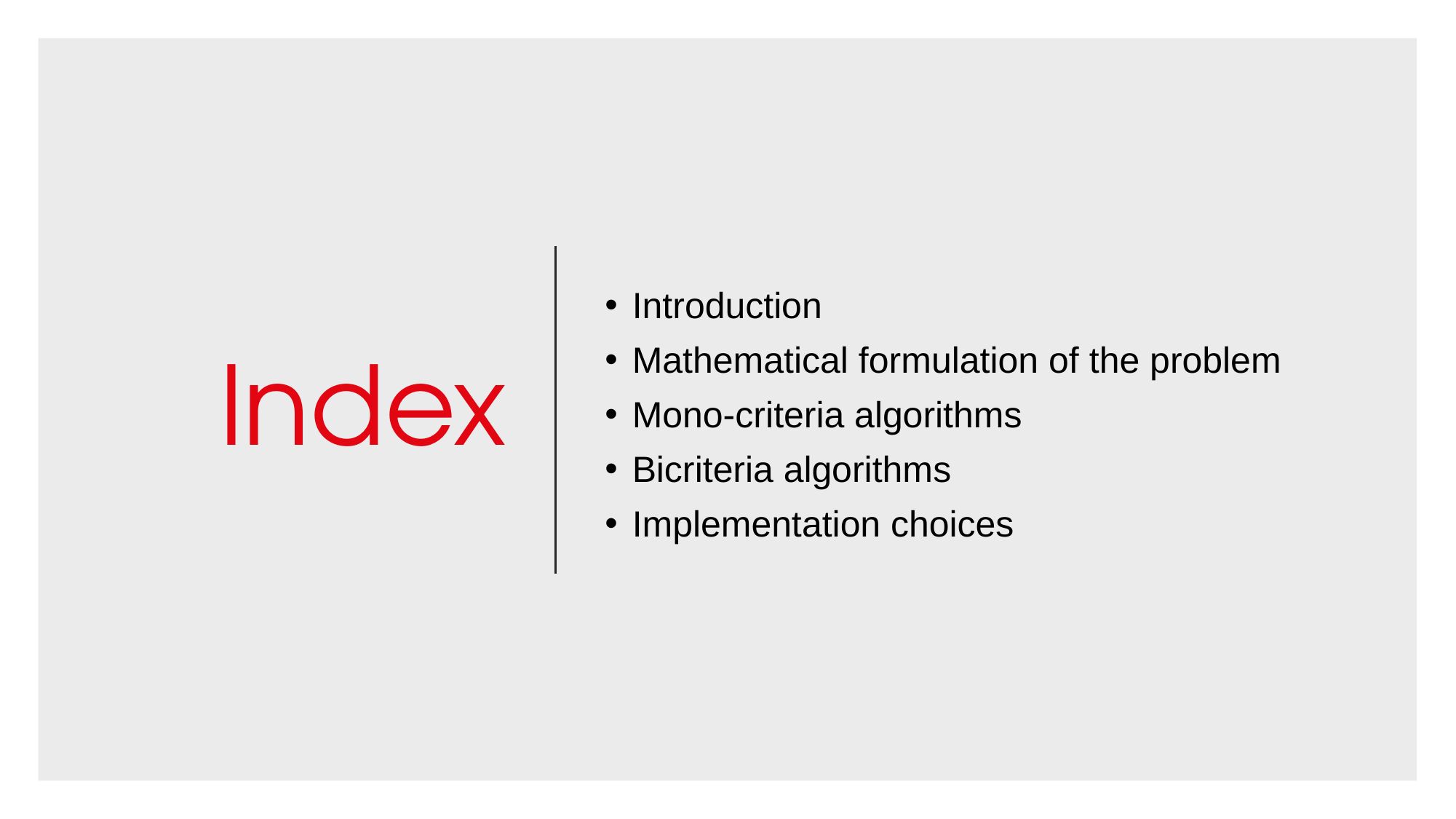

# Index
Introduction
Mathematical formulation of the problem
Mono-criteria algorithms
Bicriteria algorithms
Implementation choices